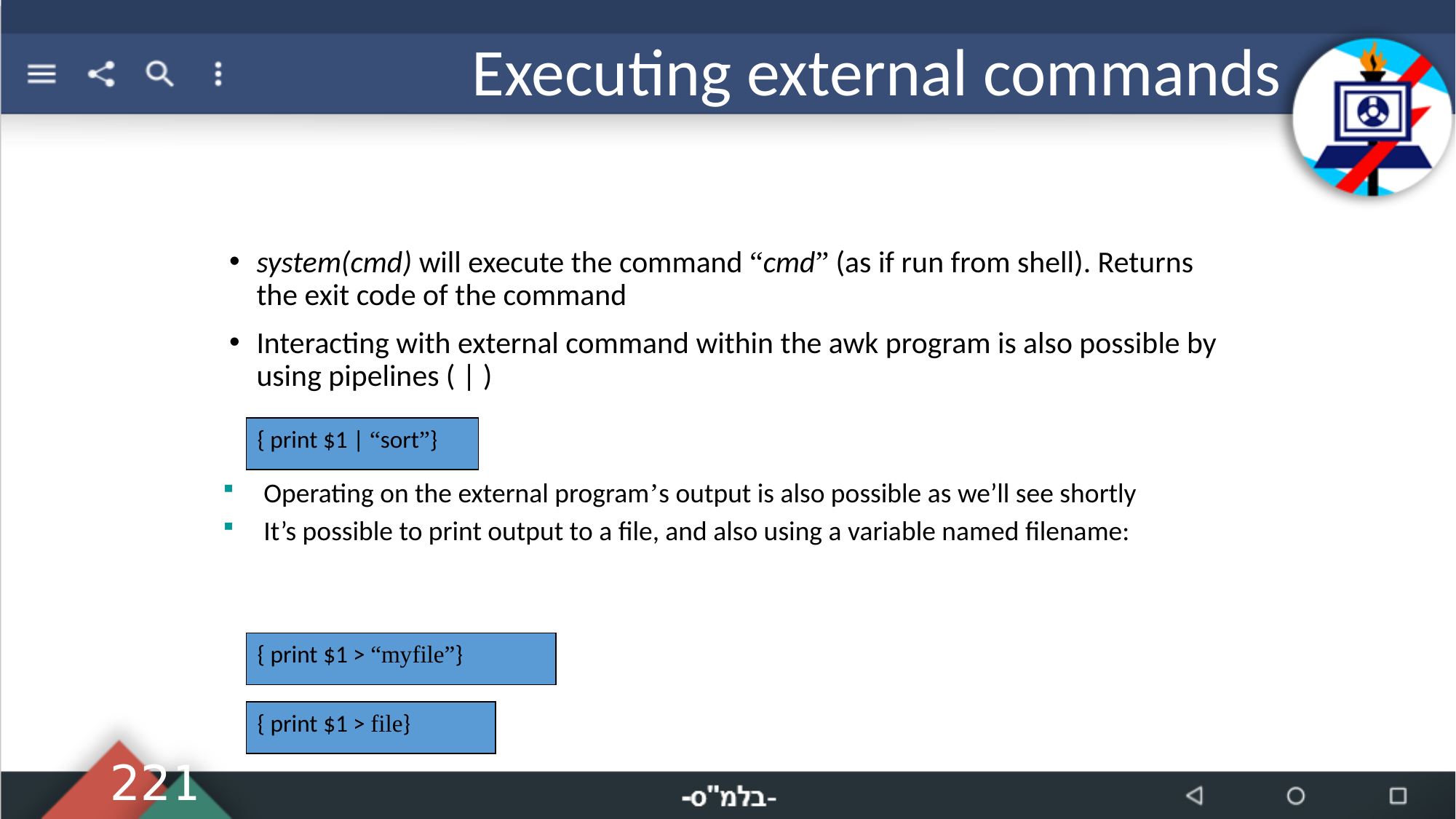

# Executing external commands
system(cmd) will execute the command “cmd” (as if run from shell). Returns the exit code of the command
Interacting with external command within the awk program is also possible by using pipelines ( | )
{ print $1 | “sort”}
Operating on the external program’s output is also possible as we’ll see shortly
It’s possible to print output to a file, and also using a variable named filename:
{ print $1 > “myfile”}
{ print $1 > file}
221